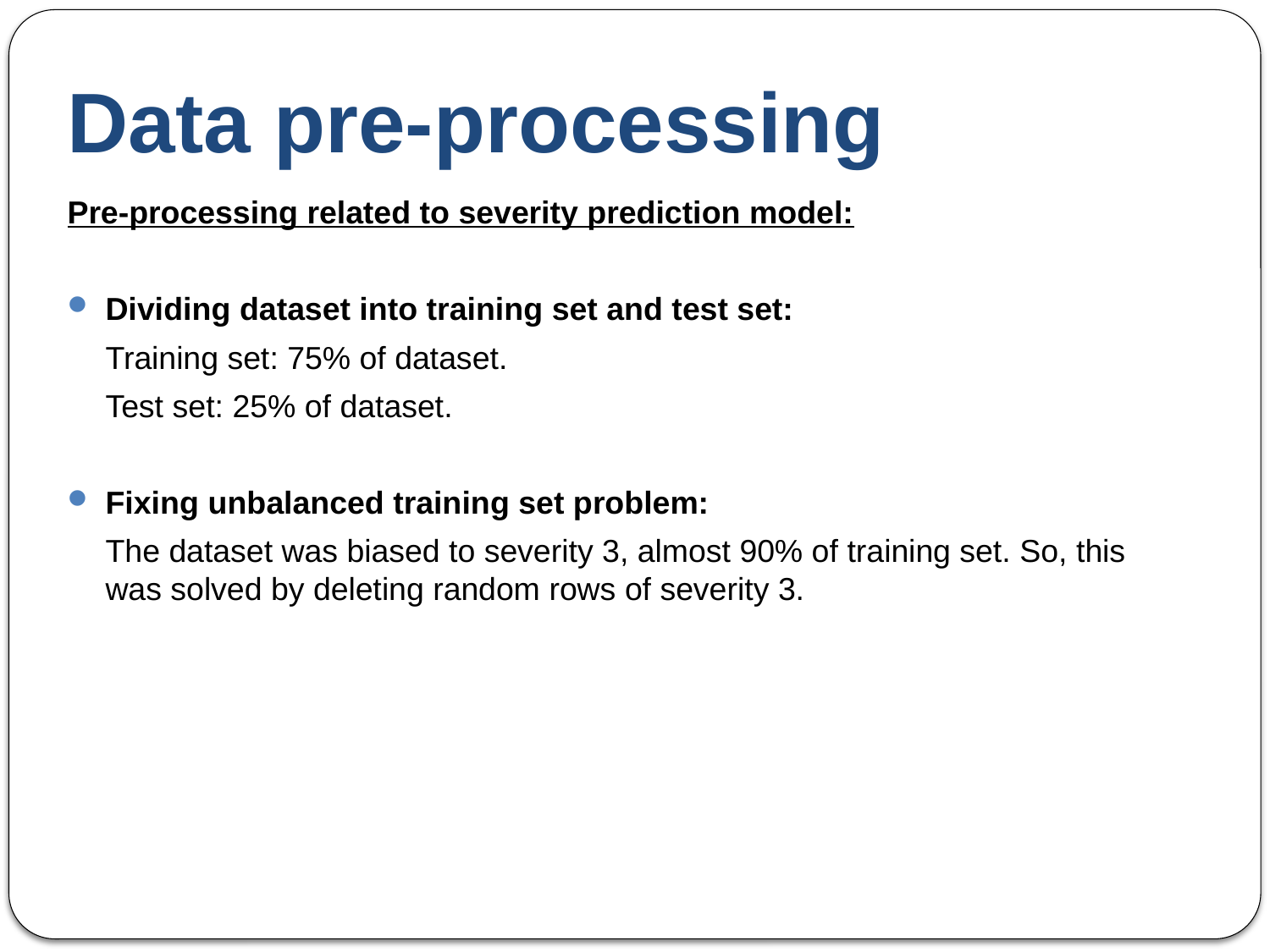

# Data pre-processing
Pre-processing related to severity prediction model:

Dividing dataset into training set and test set:
	Training set: 75% of dataset.
	Test set: 25% of dataset.

Fixing unbalanced training set problem:
	The dataset was biased to severity 3, almost 90% of training set. So, this was solved by deleting random rows of severity 3.